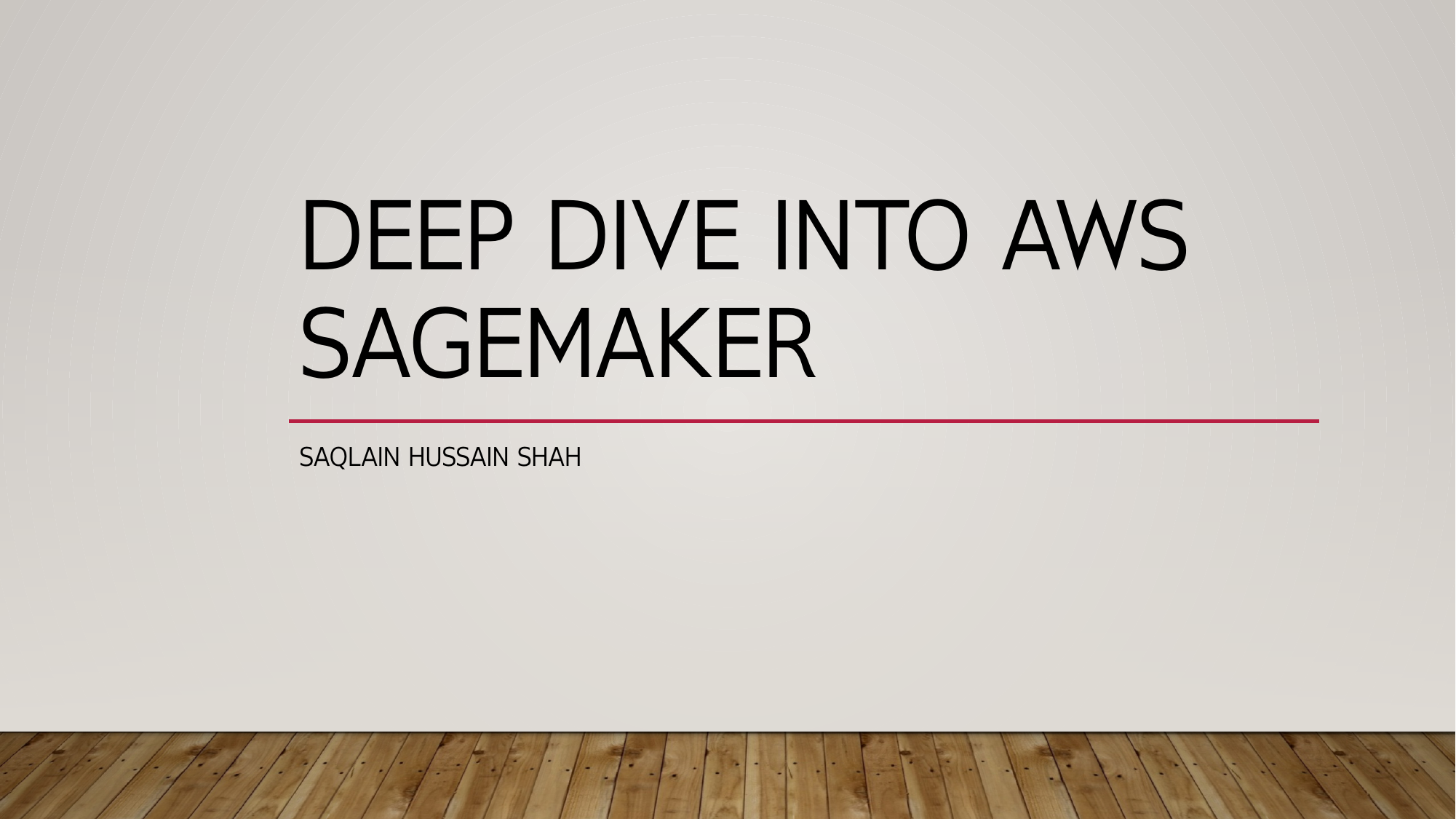

# Deep Dive into AWS Sagemaker
Saqlain Hussain Shah